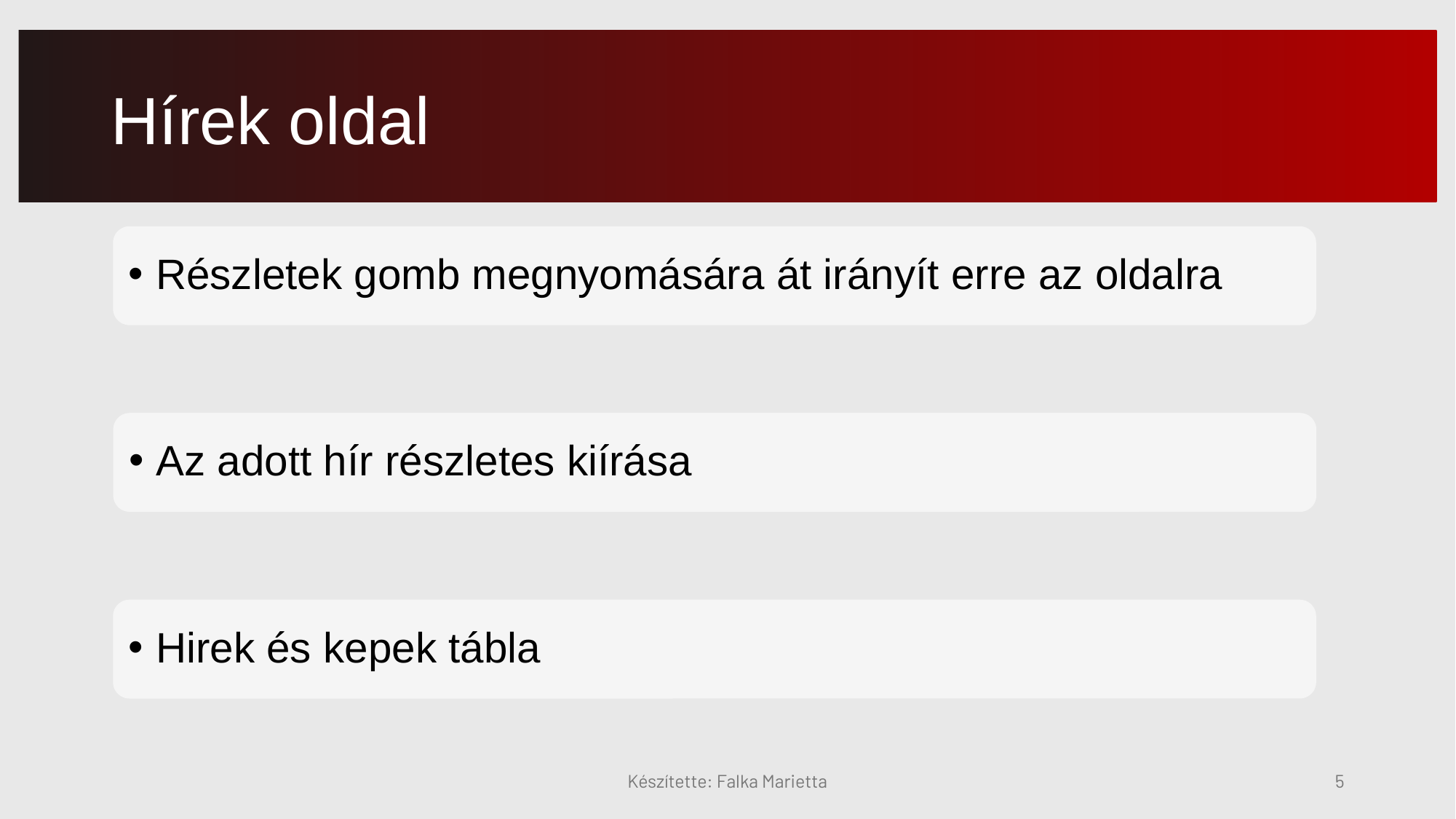

# Hírek oldal
Részletek gomb megnyomására át irányít erre az oldalra
Az adott hír részletes kiírása
Hirek és kepek tábla
Készítette: Falka Marietta
5